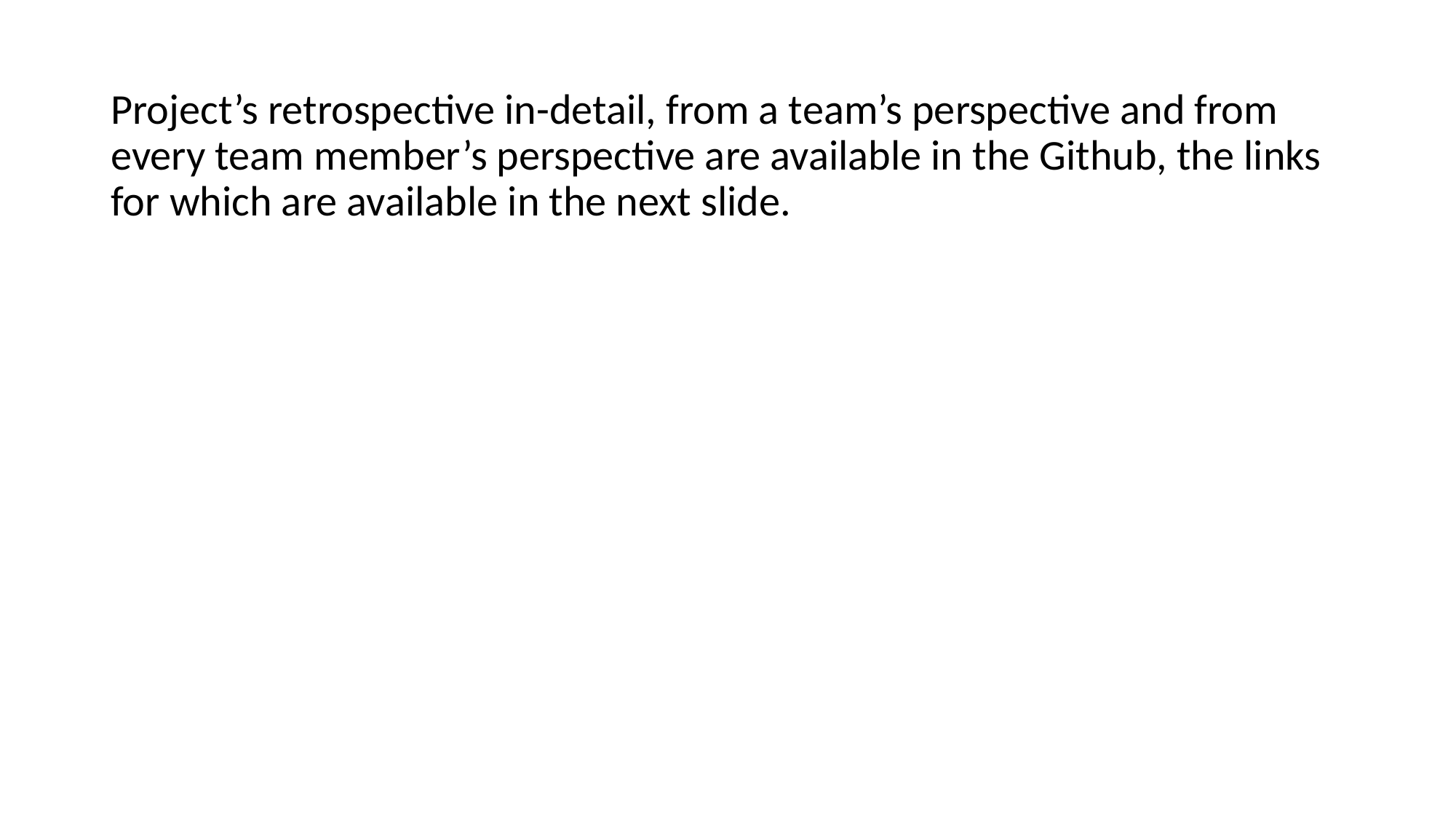

Project’s retrospective in-detail, from a team’s perspective and from every team member’s perspective are available in the Github, the links for which are available in the next slide.